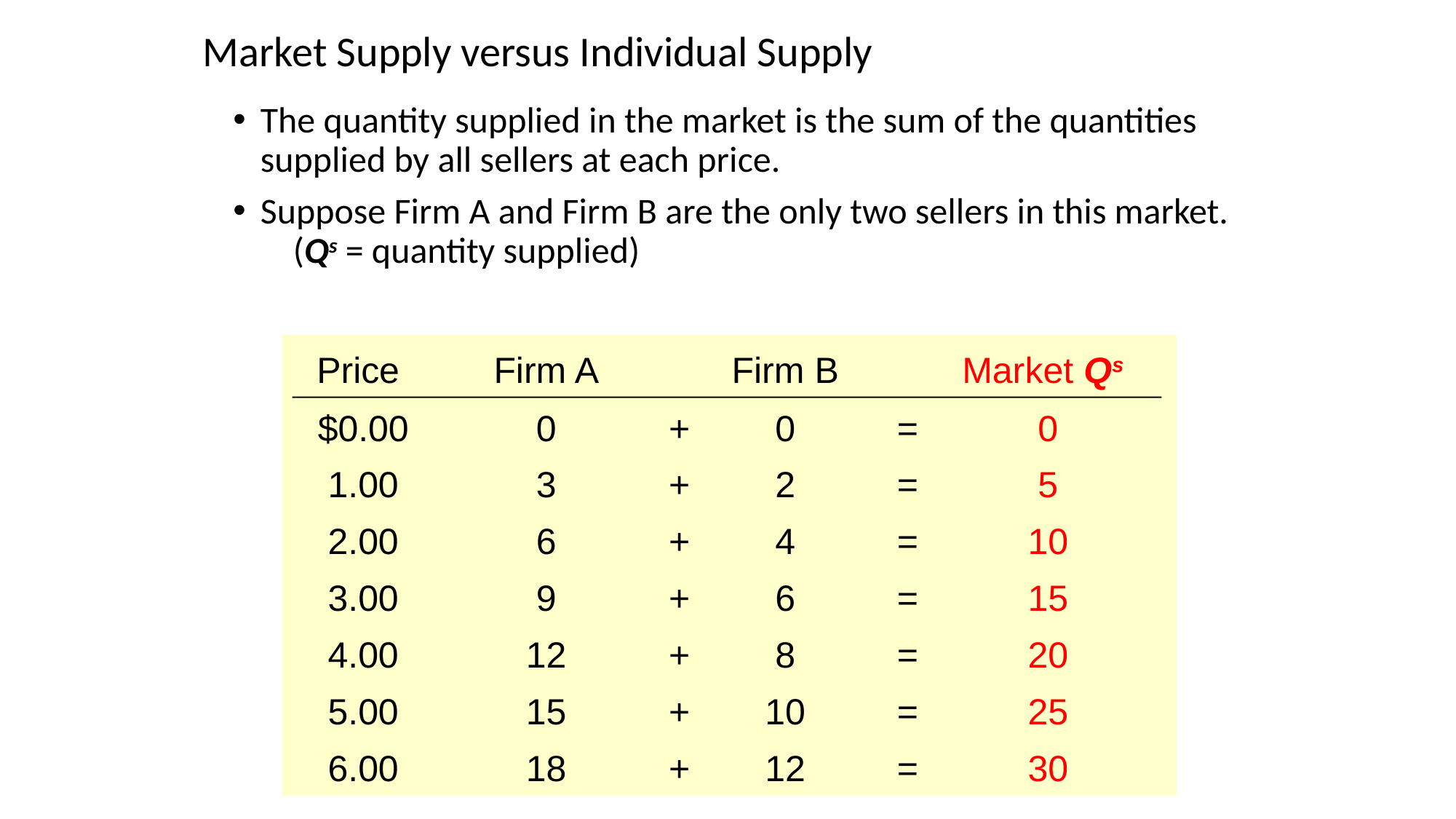

# Market Supply versus Individual Supply
0
The quantity supplied in the market is the sum of the quantities supplied by all sellers at each price.
Suppose Firm A and Firm B are the only two sellers in this market.     (Qs = quantity supplied)

Price
$0.00
1.00
2.00
3.00
4.00
5.00
6.00

Firm A
0
3
6
9
12
15
18

Firm B
0
2
4
6
8
10
12

Market Qs

+
=
0

+
=
5

+
=
10

+
=
15
+
=
20
+
=
25
+
=
30